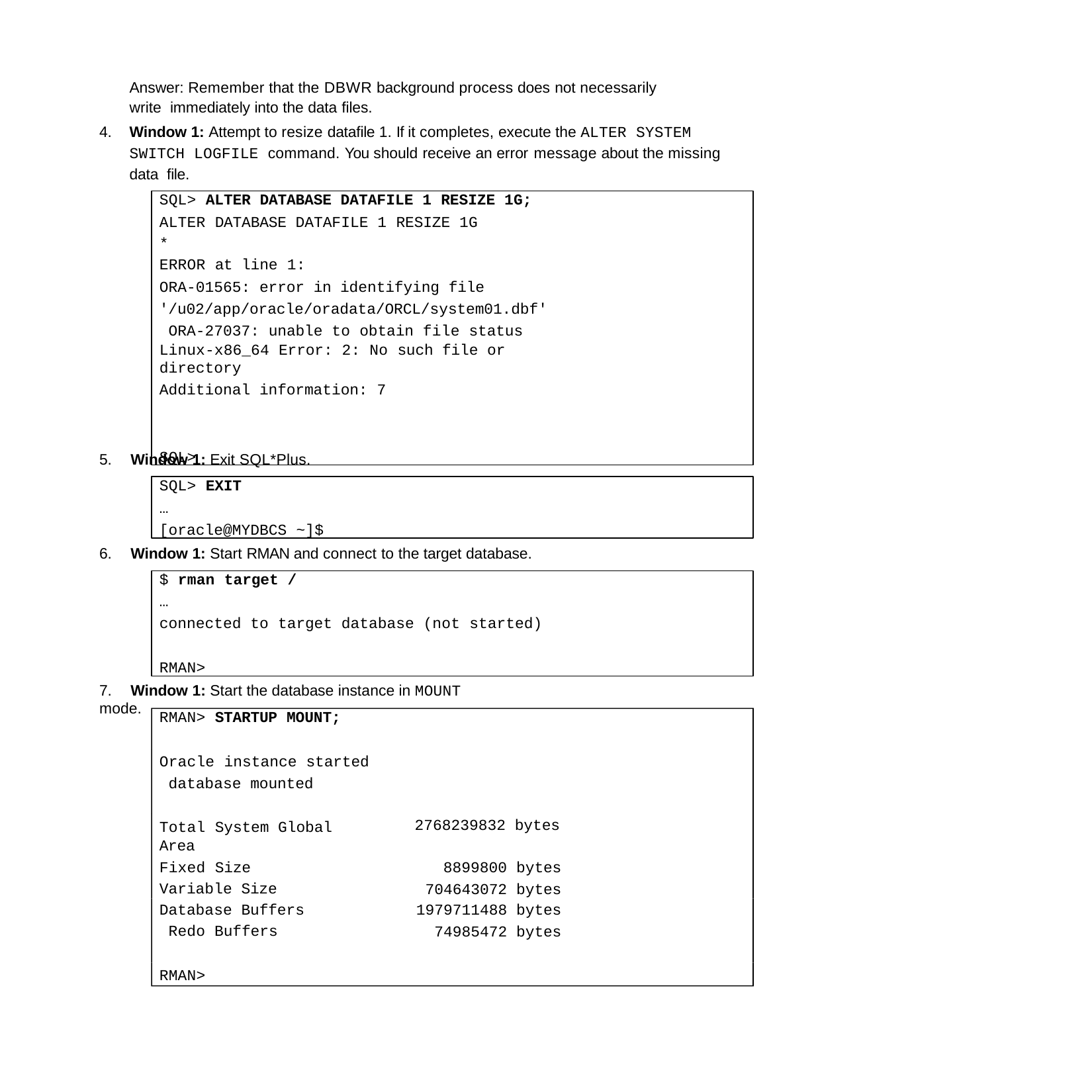

Answer: Remember that the DBWR background process does not necessarily write  immediately into the data files.
4.	Window 1: Attempt to resize datafile 1. If it completes, execute the ALTER SYSTEM  SWITCH LOGFILE command. You should receive an error message about the missing data  file.
SQL> ALTER DATABASE DATAFILE 1 RESIZE 1G;
ALTER DATABASE DATAFILE 1 RESIZE 1G
*
ERROR at line 1:
ORA-01565: error in identifying file  '/u02/app/oracle/oradata/ORCL/system01.dbf'  ORA-27037: unable to obtain file status
Linux-x86_64 Error: 2: No such file or directory
Additional information: 7

SQL>
5.	Window 1: Exit SQL*Plus.
SQL> EXIT
…
[oracle@MYDBCS ~]$
6.	Window 1: Start RMAN and connect to the target database.
$ rman target /
…
connected to target database (not started)

RMAN>
7.	Window 1: Start the database instance in MOUNT mode.
RMAN> STARTUP MOUNT;

Oracle instance started  database mounted

Total System Global Area

2768239832 bytes

Fixed Size  Variable Size  Database Buffers  Redo Buffers
8899800 bytes
704643072 bytes
1979711488 bytes
74985472 bytes

RMAN>